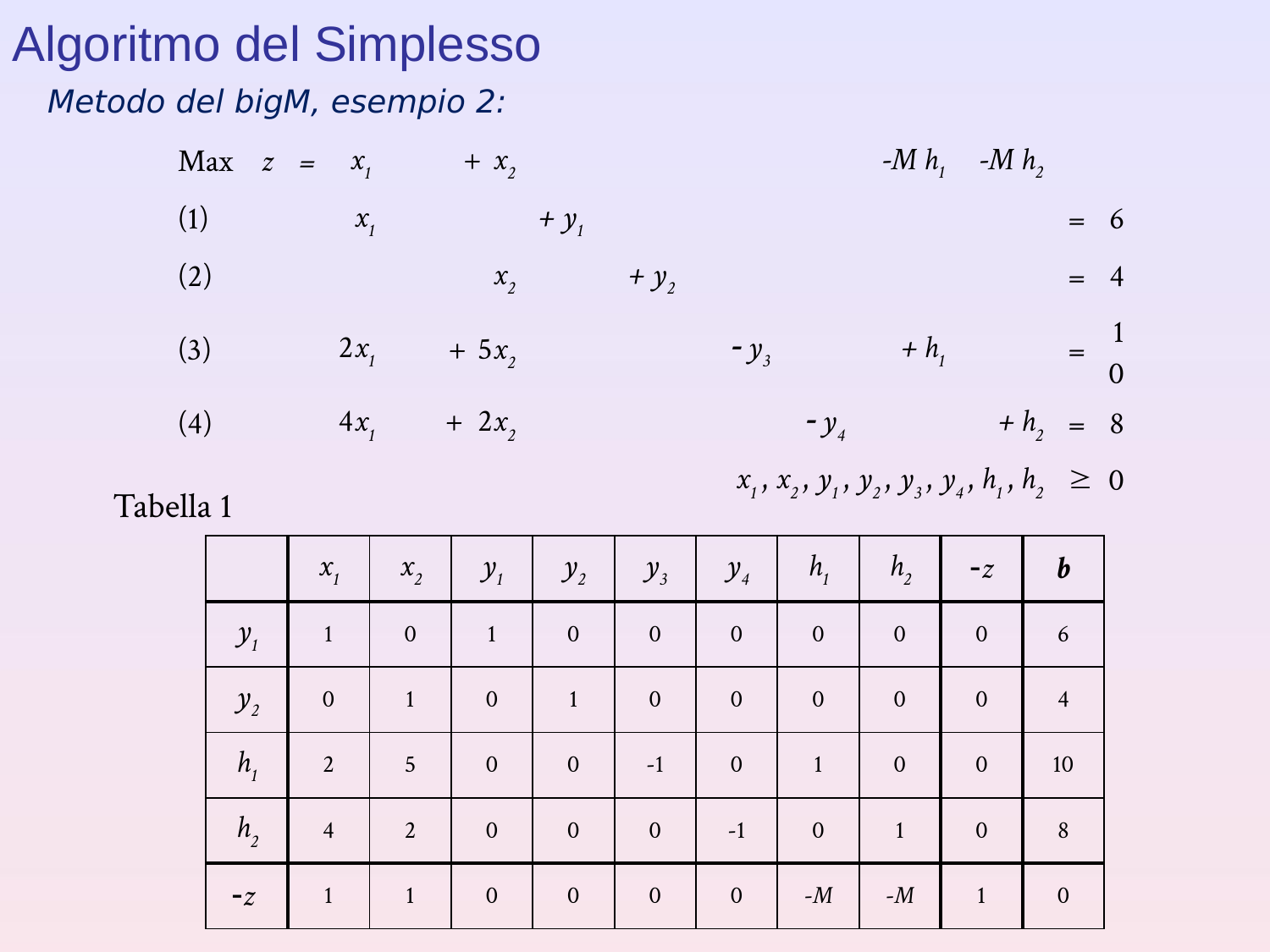

Algoritmo del Simplesso
Metodo del bigM, esempio 2:
| Max | z | = | x1 | + x2 |  |  |  |  | -M h1 | -M h2 |  |  |
| --- | --- | --- | --- | --- | --- | --- | --- | --- | --- | --- | --- | --- |
| (1) |  |  | x1 |  | + y1 |  |  |  |  |  | = | 6 |
| (2) |  |  |  | x2 |  | + y2 |  |  |  |  | = | 4 |
| (3) |  |  | 2x1 | + 5x2 |  |  | − y3 |  | + h1 |  | = | 10 |
| (4) |  |  | 4x1 | + 2x2 |  |  |  | − y4 |  | + h2 | = | 8 |
|  |  |  |  | x1 , x2 , y1 , y2 , y3 , y4 , h1 , h2 |  |  |  |  |  |  | ≥ | 0 |
Tabella 1
|  | x1 | x2 | y1 | y2 | y3 | y4 | h1 | h2 | −z | b |
| --- | --- | --- | --- | --- | --- | --- | --- | --- | --- | --- |
| y1 | 1 | 0 | 1 | 0 | 0 | 0 | 0 | 0 | 0 | 6 |
| y2 | 0 | 1 | 0 | 1 | 0 | 0 | 0 | 0 | 0 | 4 |
| h1 | 2 | 5 | 0 | 0 | -1 | 0 | 1 | 0 | 0 | 10 |
| h2 | 4 | 2 | 0 | 0 | 0 | -1 | 0 | 1 | 0 | 8 |
| −z | 1 | 1 | 0 | 0 | 0 | 0 | -M | -M | 1 | 0 |